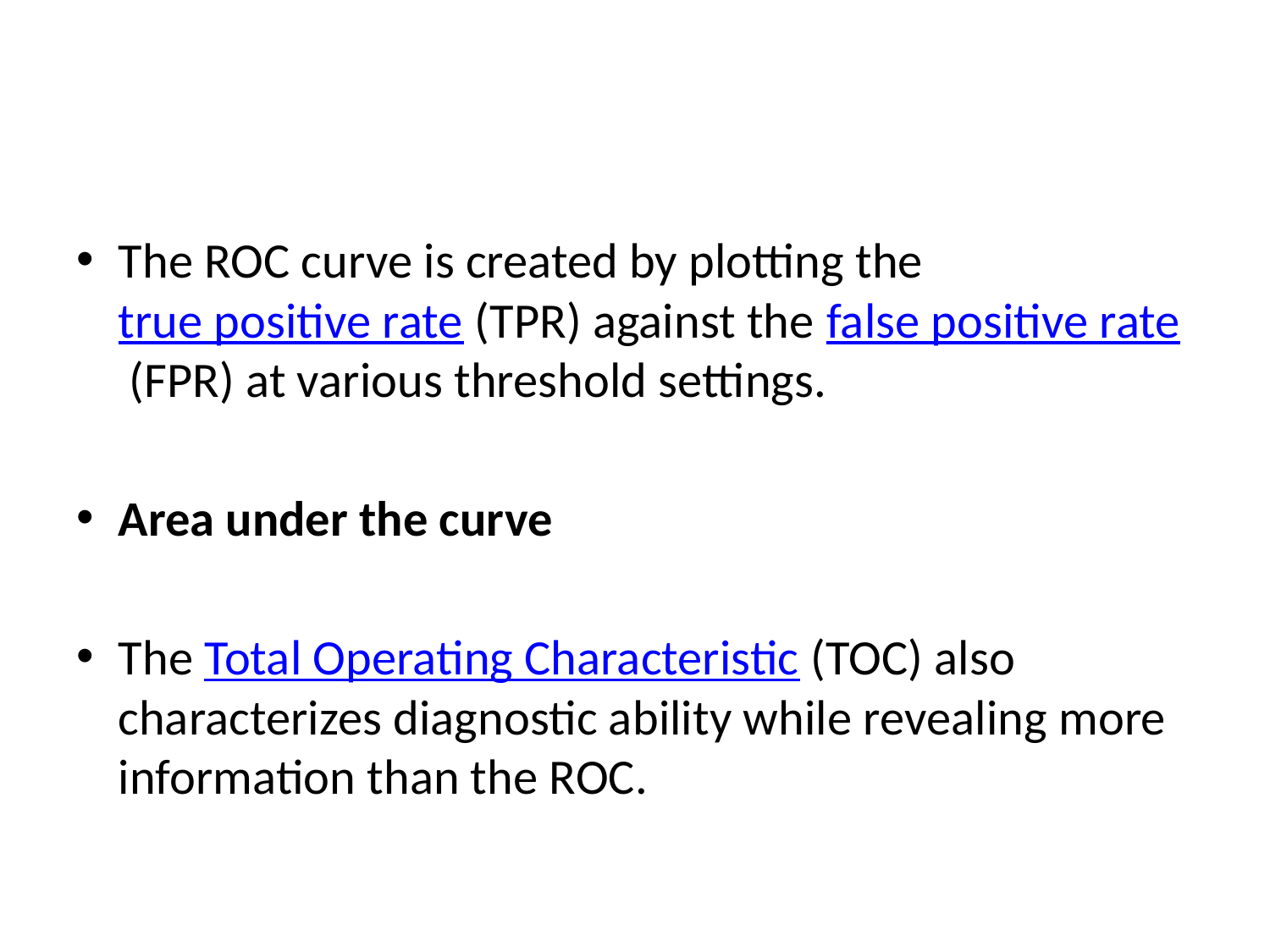

#
The ROC curve is created by plotting the true positive rate (TPR) against the false positive rate (FPR) at various threshold settings.

Area under the curve

The Total Operating Characteristic (TOC) also characterizes diagnostic ability while revealing more information than the ROC.